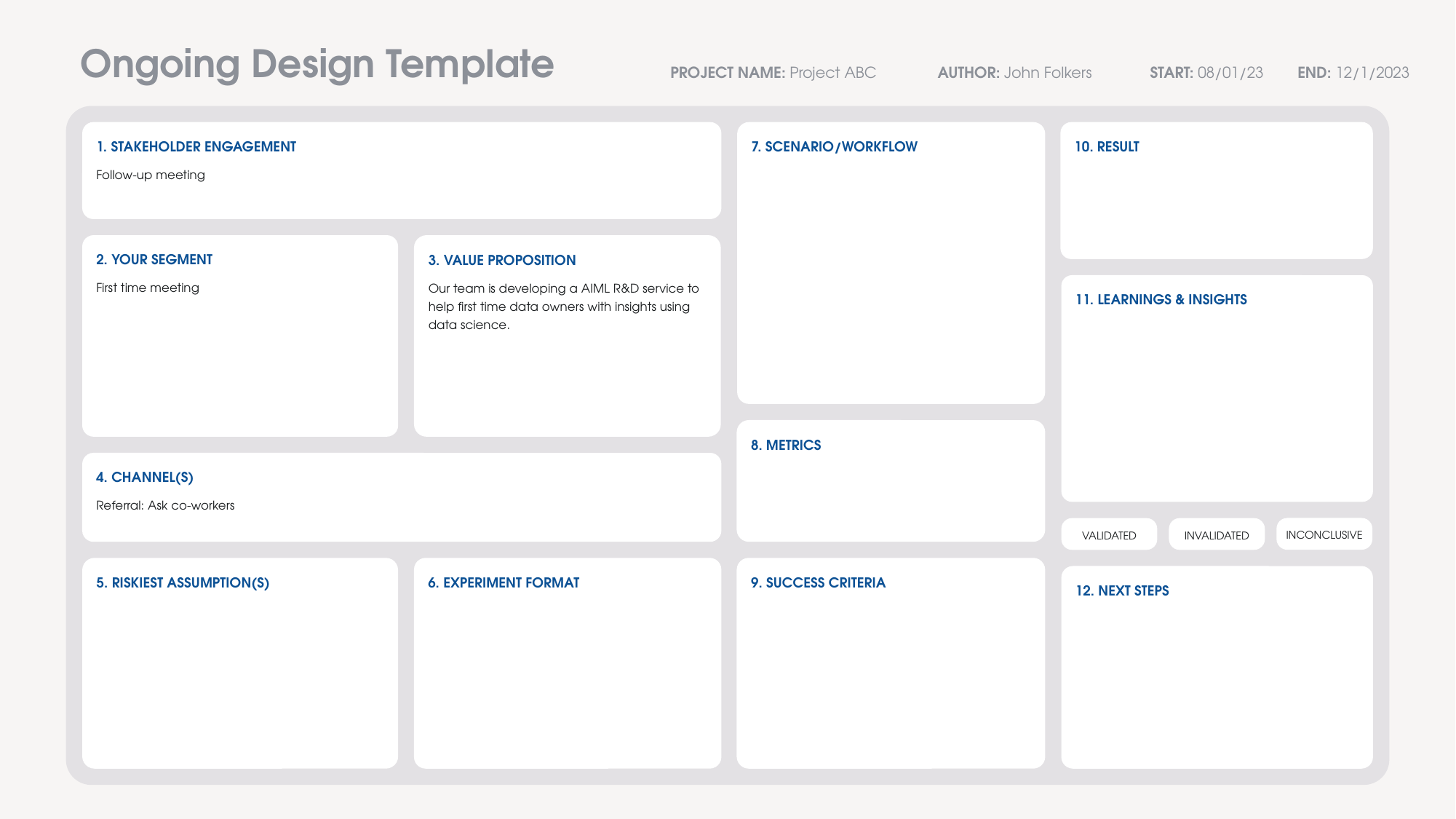

Ongoing Design Template
PROJECT NAME: Project ABC
AUTHOR: John Folkers
START: 08/01/23
END: 12/1/2023

7. SCENARIO/WORKFLOW
10. RESULT
1. STAKEHOLDER ENGAGEMENT
Follow-up meeting
2. YOUR SEGMENT
First time meeting
3. VALUE PROPOSITION
Our team is developing a AIML R&D service to help first time data owners with insights using data science.
11. LEARNINGS & INSIGHTS
8. METRICS
4. CHANNEL(S)
Referral: Ask co-workers
INCONCLUSIVE
VALIDATED
INVALIDATED
5. RISKIEST ASSUMPTION(S)
6. EXPERIMENT FORMAT
9. SUCCESS CRITERIA
12. NEXT STEPS